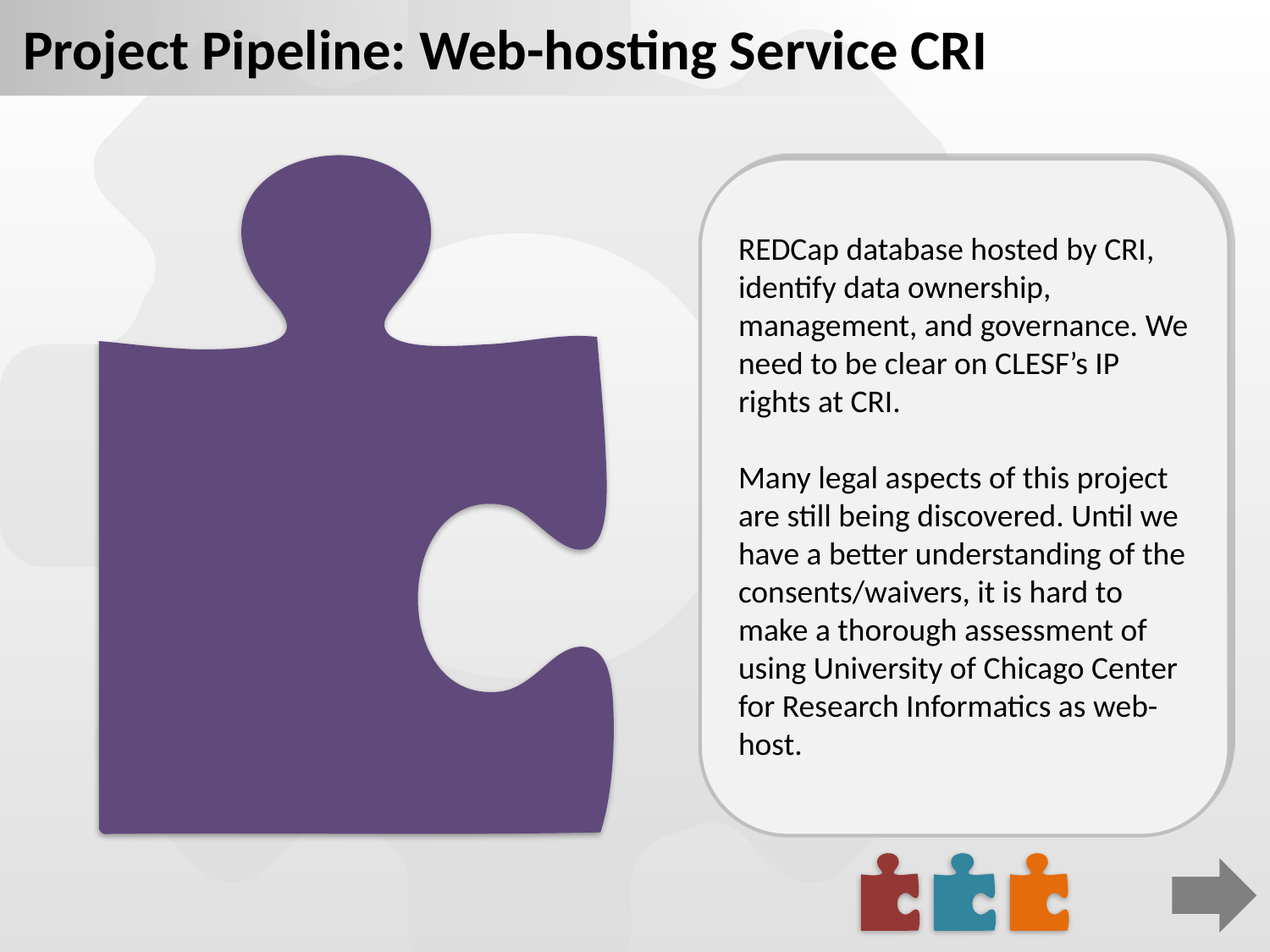

Project Pipeline: Web-hosting Service CRI
# Product Piece 2 – Do not delete this text box - used for hyperlinks

REDCap database hosted by CRI, identify data ownership, management, and governance. We need to be clear on CLESF’s IP rights at CRI.

Many legal aspects of this project are still being discovered. Until we have a better understanding of the consents/waivers, it is hard to make a thorough assessment of using University of Chicago Center for Research Informatics as web-host.